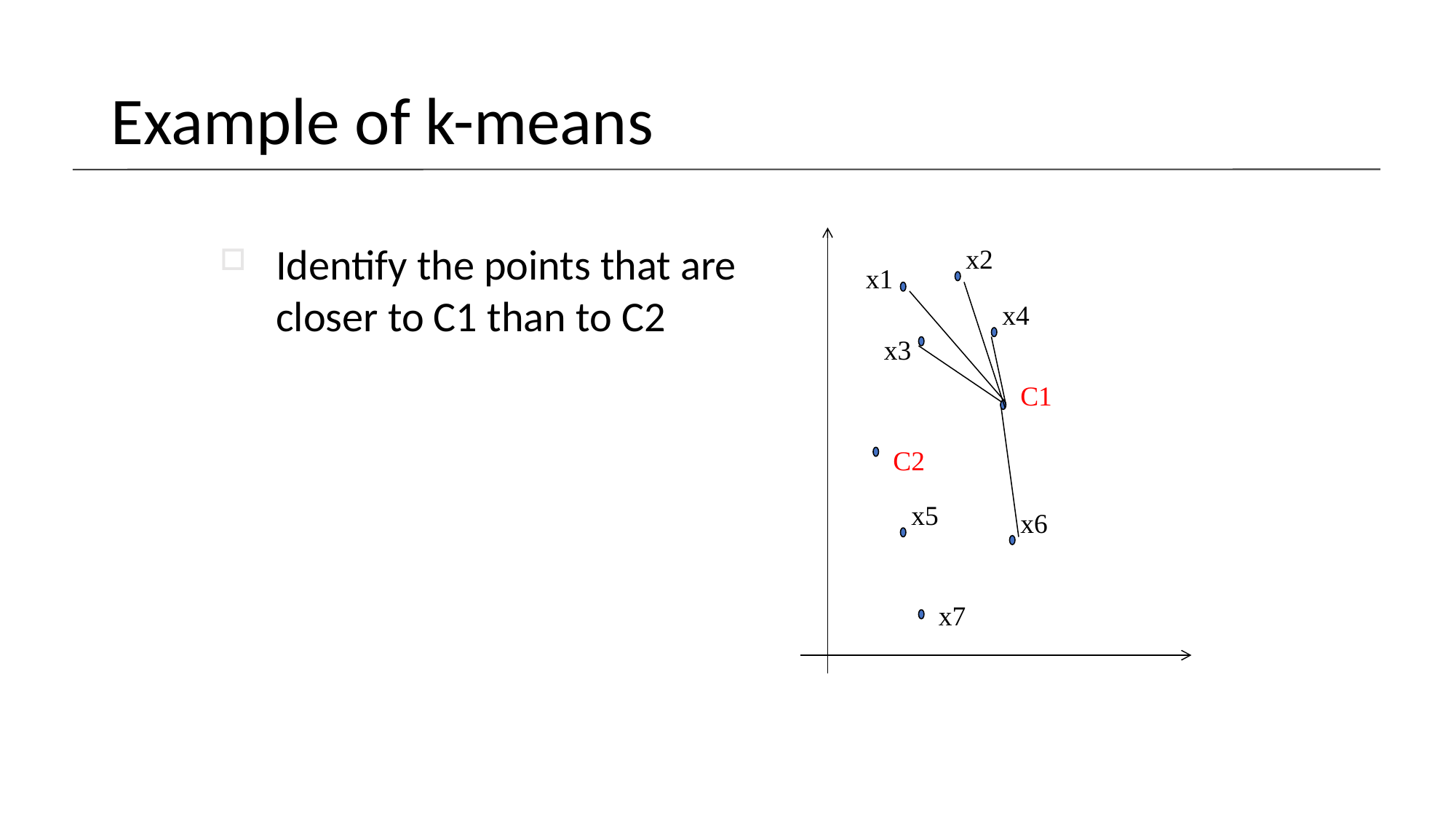

# Example of k-means
Identify the points that are closer to C1 than to C2
x2
x1

x4
x3

C1

C2

x5
x6

x7